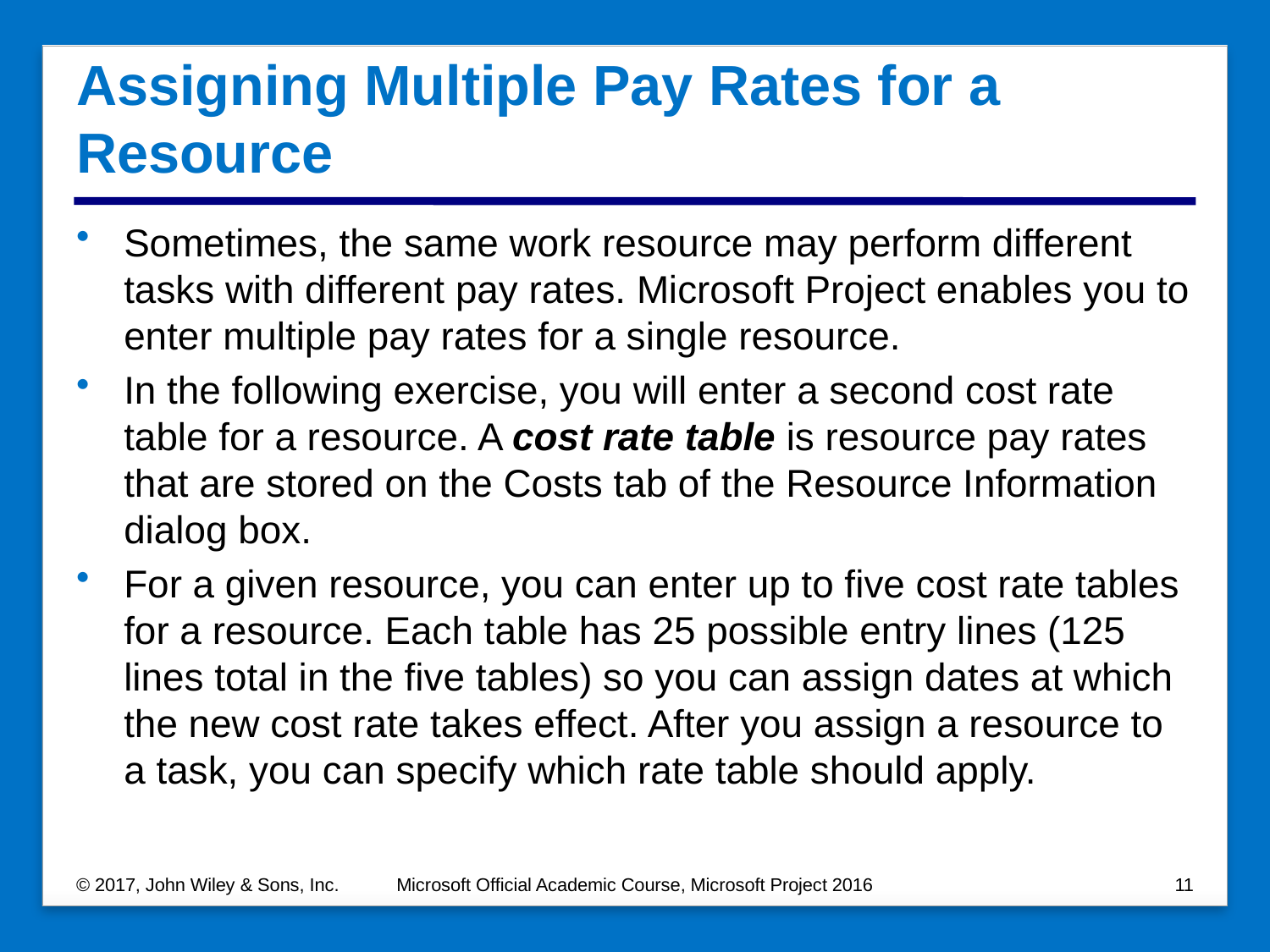

# Assigning Multiple Pay Rates for a Resource
Sometimes, the same work resource may perform different tasks with different pay rates. Microsoft Project enables you to enter multiple pay rates for a single resource.
In the following exercise, you will enter a second cost rate table for a resource. A cost rate table is resource pay rates that are stored on the Costs tab of the Resource Information dialog box.
For a given resource, you can enter up to five cost rate tables for a resource. Each table has 25 possible entry lines (125 lines total in the five tables) so you can assign dates at which the new cost rate takes effect. After you assign a resource to a task, you can specify which rate table should apply.
© 2017, John Wiley & Sons, Inc.
Microsoft Official Academic Course, Microsoft Project 2016
11